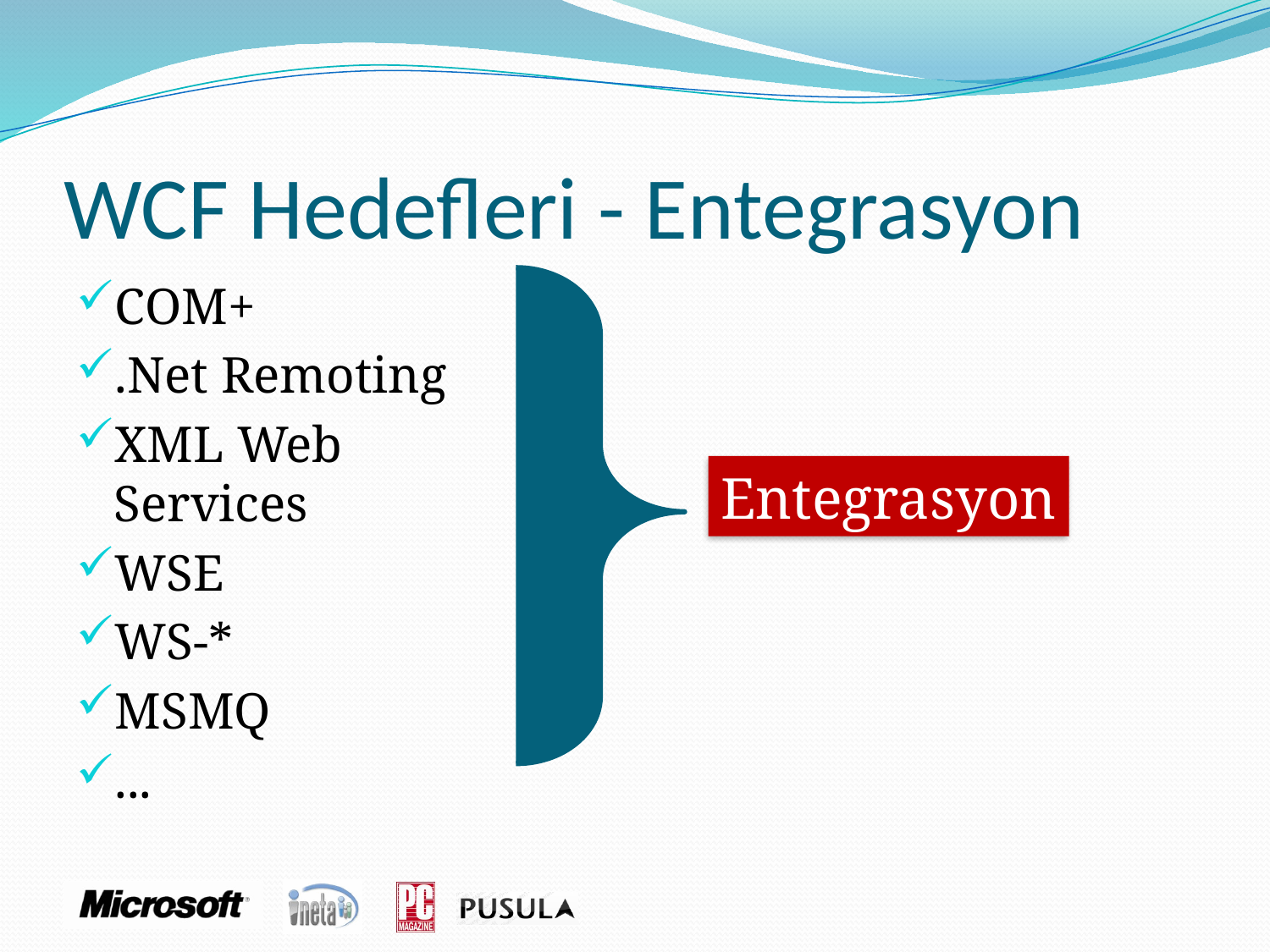

# WCF Hedefleri - Entegrasyon

COM+
.Net Remoting
XML Web Services
WSE
WS-*
MSMQ
...
Entegrasyon